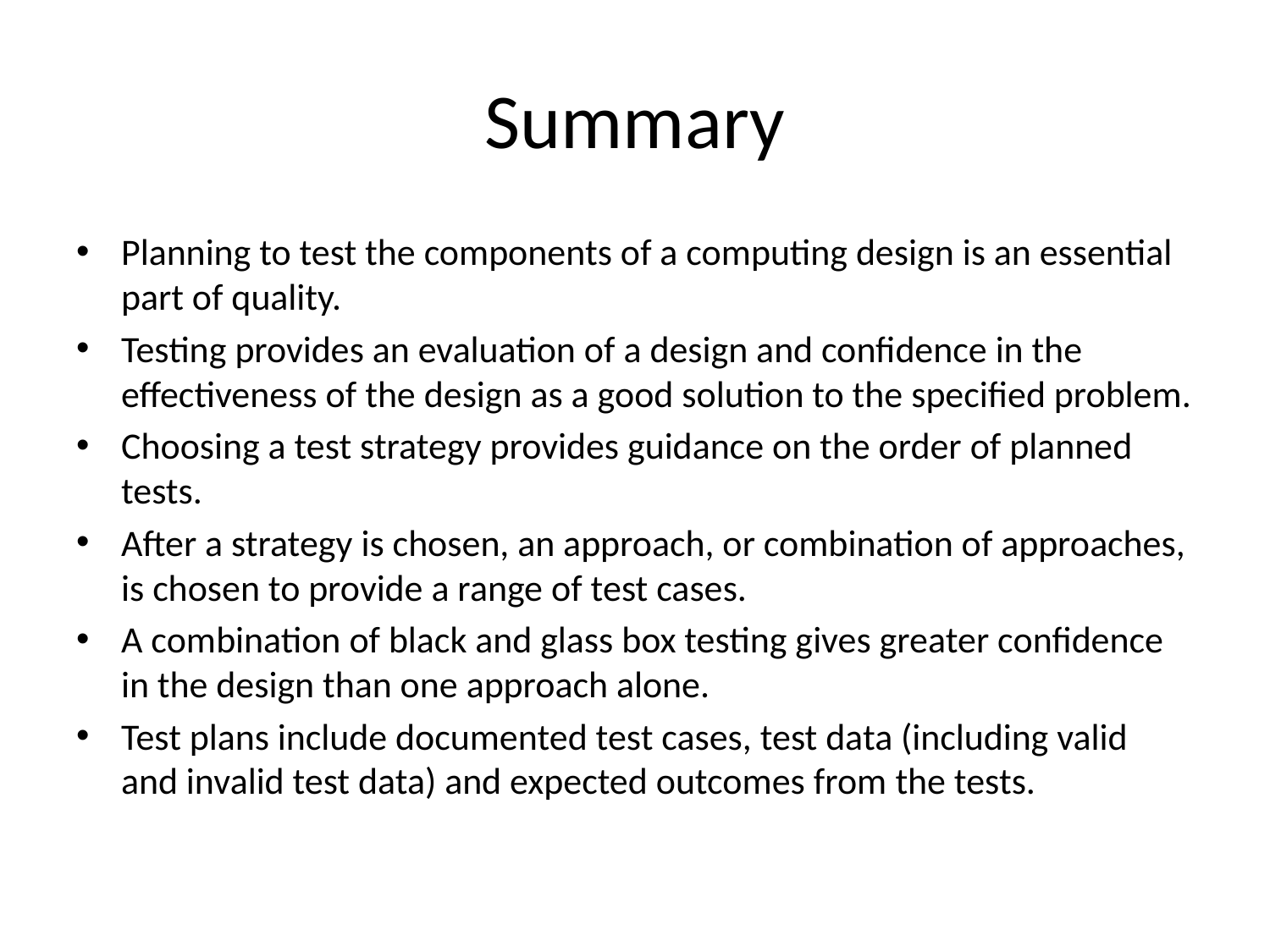

# Summary
Planning to test the components of a computing design is an essential part of quality.
Testing provides an evaluation of a design and confidence in the effectiveness of the design as a good solution to the specified problem.
Choosing a test strategy provides guidance on the order of planned tests.
After a strategy is chosen, an approach, or combination of approaches, is chosen to provide a range of test cases.
A combination of black and glass box testing gives greater confidence in the design than one approach alone.
Test plans include documented test cases, test data (including valid and invalid test data) and expected outcomes from the tests.